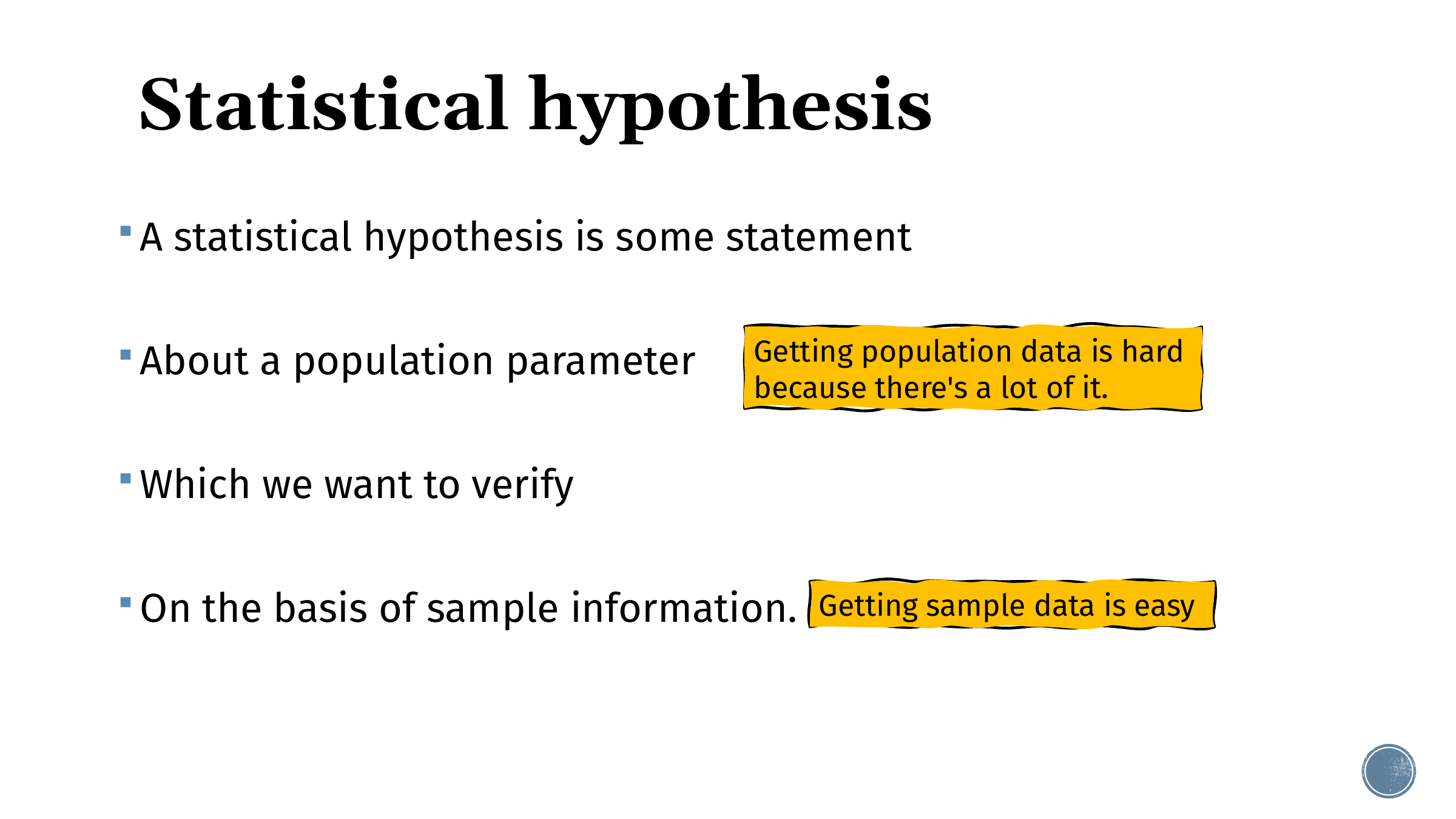

# Statistical hypothesis
A statistical hypothesis is some statement

About a population parameter

Which we want to verify

On the basis of sample information.

Getting population data is hard because there's a lot of it.
Getting sample data is easy